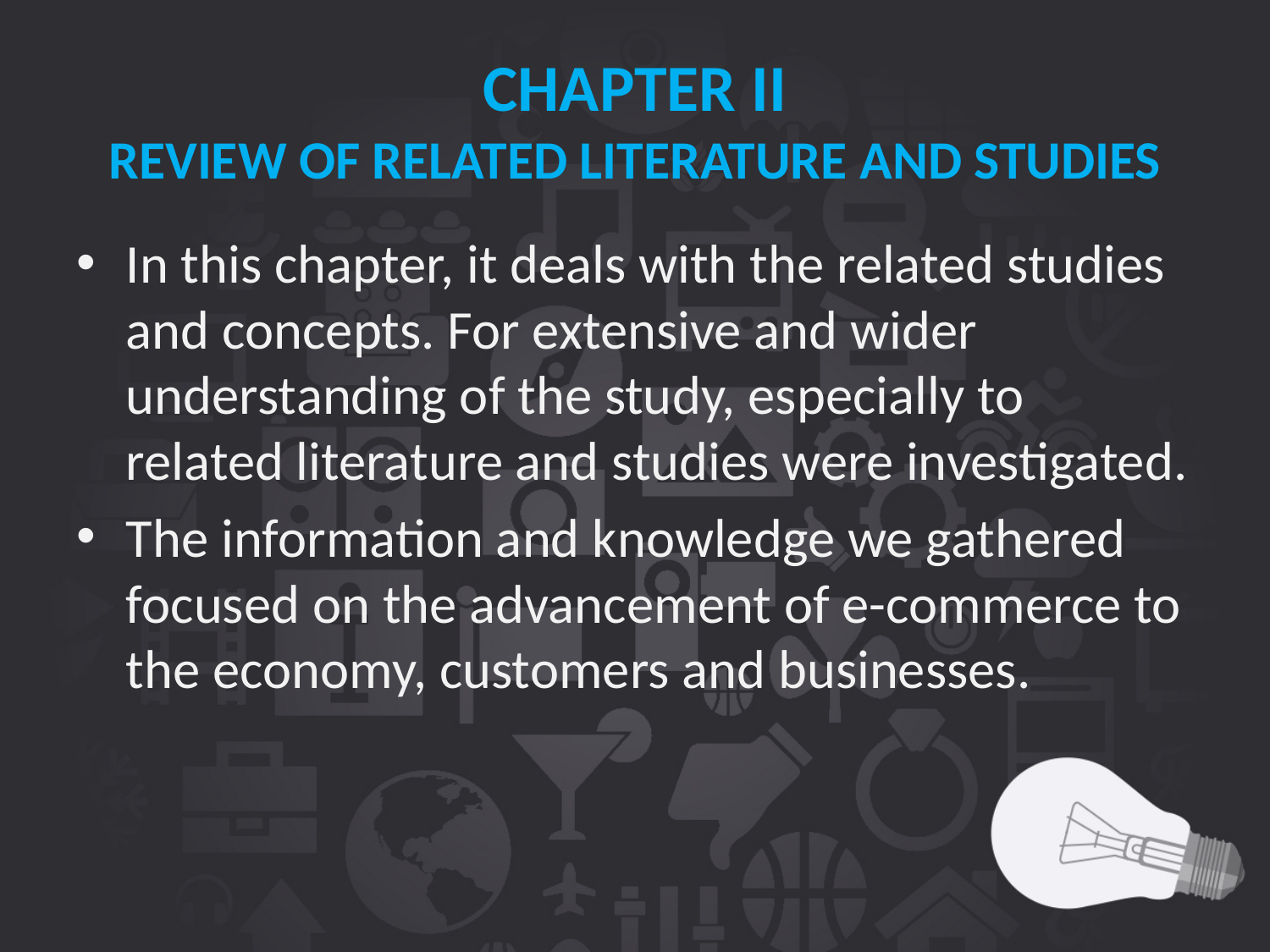

# CHAPTER II REVIEW OF RELATED LITERATURE AND STUDIES
In this chapter, it deals with the related studies and concepts. For extensive and wider understanding of the study, especially to related literature and studies were investigated.
The information and knowledge we gathered focused on the advancement of e-commerce to the economy, customers and businesses.